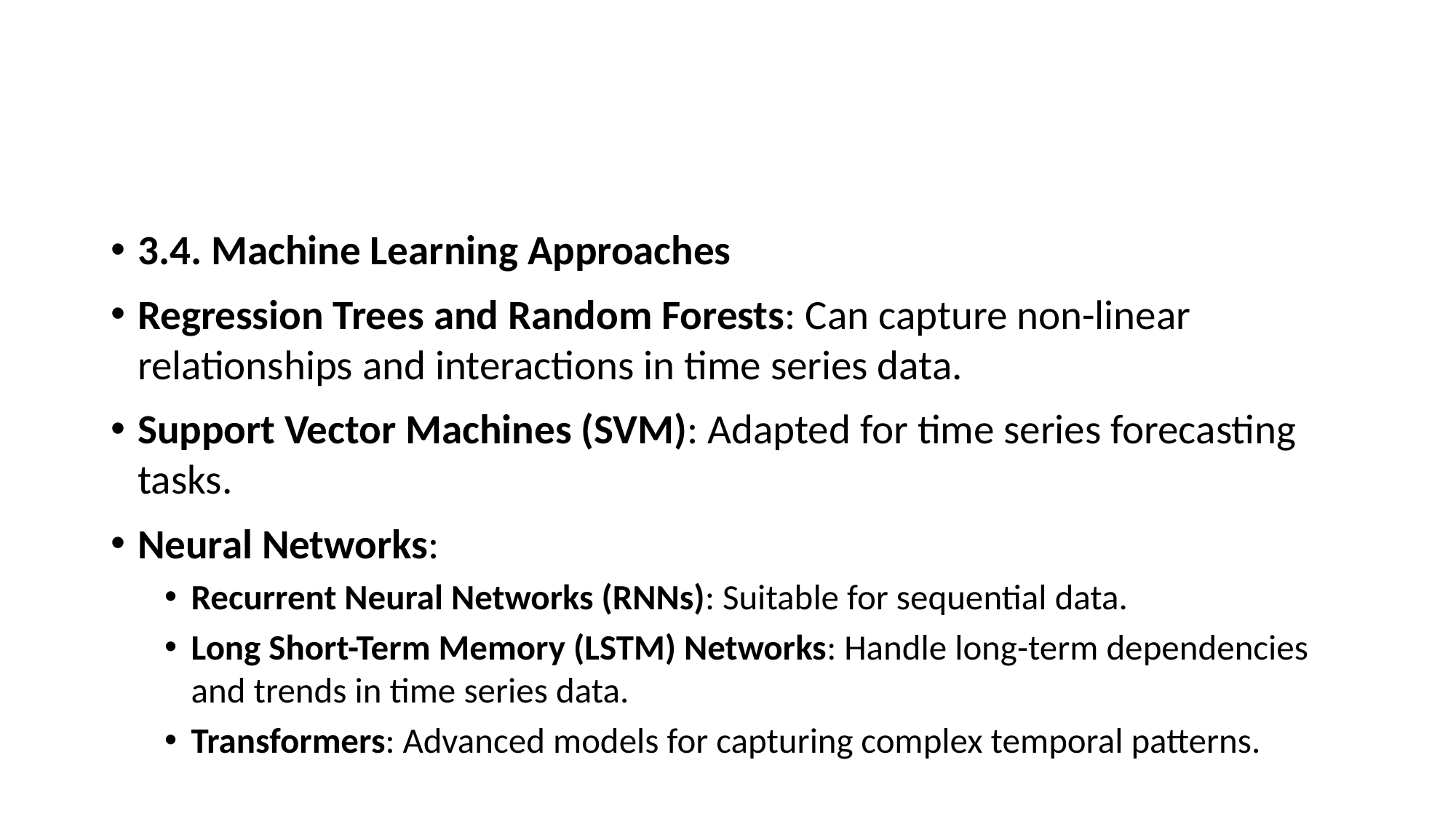

#
3.4. Machine Learning Approaches
Regression Trees and Random Forests: Can capture non-linear relationships and interactions in time series data.
Support Vector Machines (SVM): Adapted for time series forecasting tasks.
Neural Networks:
Recurrent Neural Networks (RNNs): Suitable for sequential data.
Long Short-Term Memory (LSTM) Networks: Handle long-term dependencies and trends in time series data.
Transformers: Advanced models for capturing complex temporal patterns.